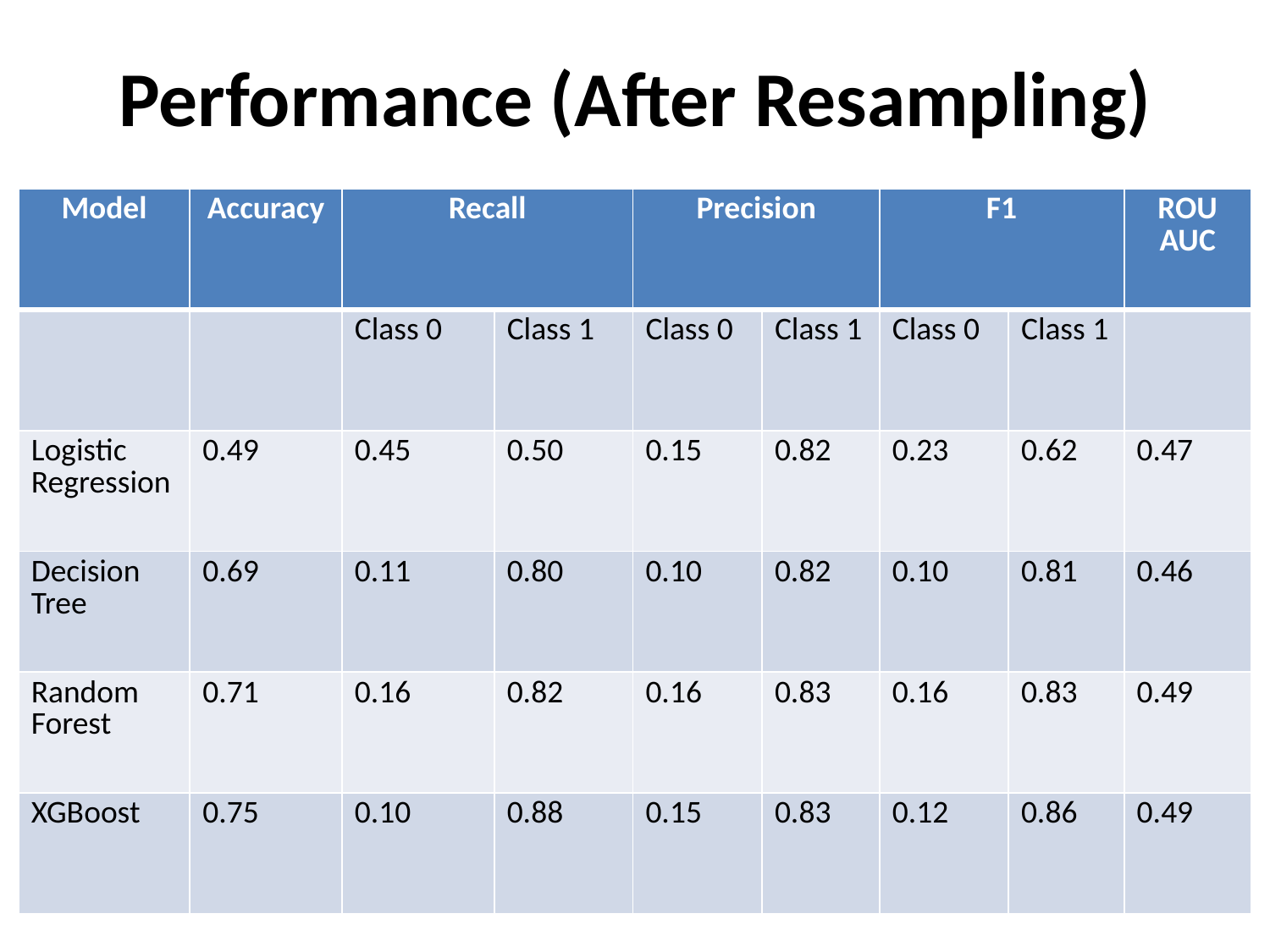

# Performance (After Resampling)
| Model | Accuracy | Recall |  | Precision |  | F1 |  | ROU AUC |
| --- | --- | --- | --- | --- | --- | --- | --- | --- |
|  |  | Class 0 | Class 1 | Class 0 | Class 1 | Class 0 | Class 1 |  |
| Logistic Regression | 0.49 | 0.45 | 0.50 | 0.15 | 0.82 | 0.23 | 0.62 | 0.47 |
| Decision Tree | 0.69 | 0.11 | 0.80 | 0.10 | 0.82 | 0.10 | 0.81 | 0.46 |
| Random Forest | 0.71 | 0.16 | 0.82 | 0.16 | 0.83 | 0.16 | 0.83 | 0.49 |
| XGBoost | 0.75 | 0.10 | 0.88 | 0.15 | 0.83 | 0.12 | 0.86 | 0.49 |